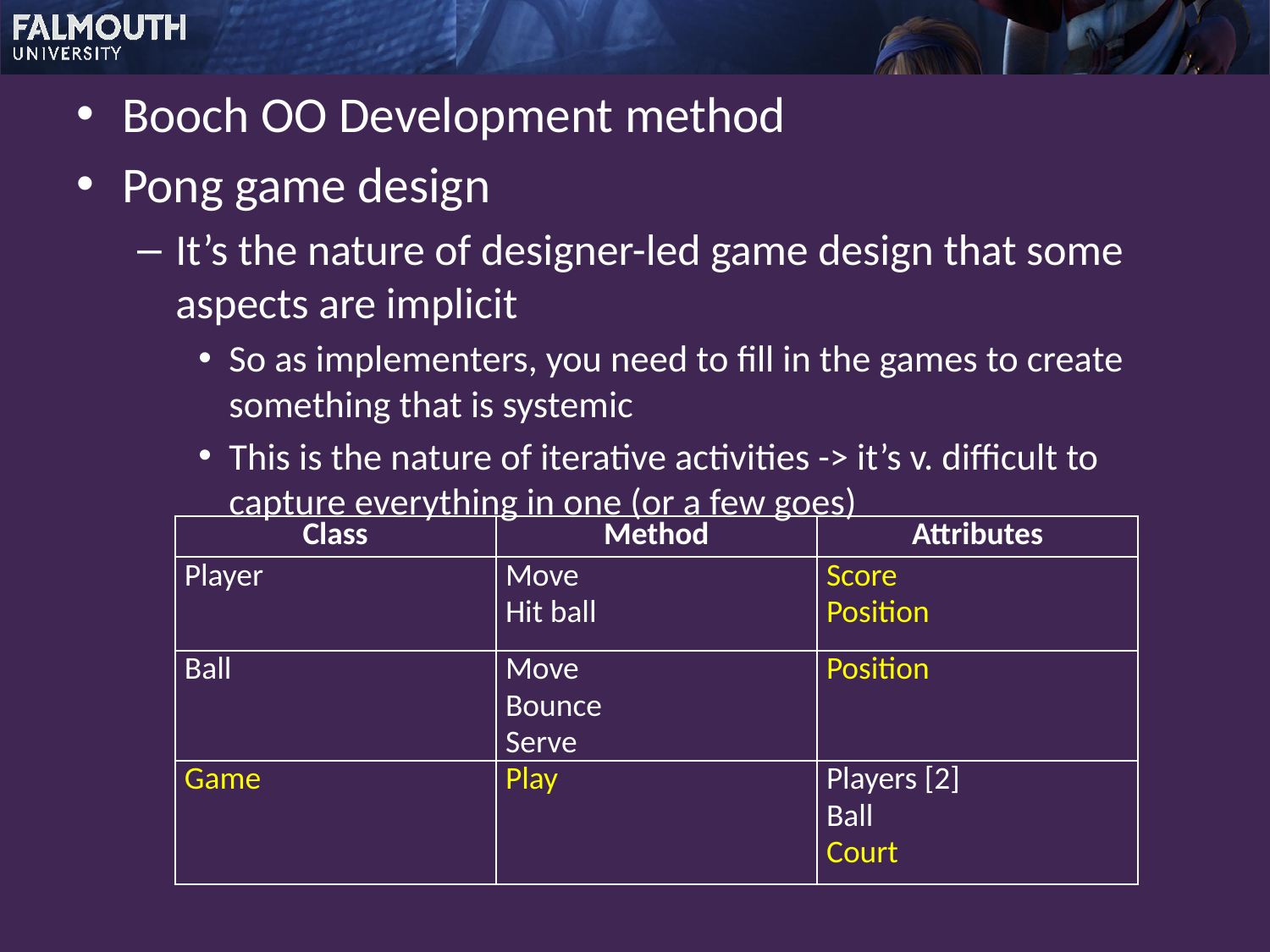

Booch OO Development method
Pong game design
It’s the nature of designer-led game design that some aspects are implicit
So as implementers, you need to fill in the games to create something that is systemic
This is the nature of iterative activities -> it’s v. difficult to capture everything in one (or a few goes)
| Class | Method | Attributes |
| --- | --- | --- |
| Player | Move Hit ball | Score Position |
| Ball | Move Bounce Serve | Position |
| Game | Play | Players [2] Ball Court |